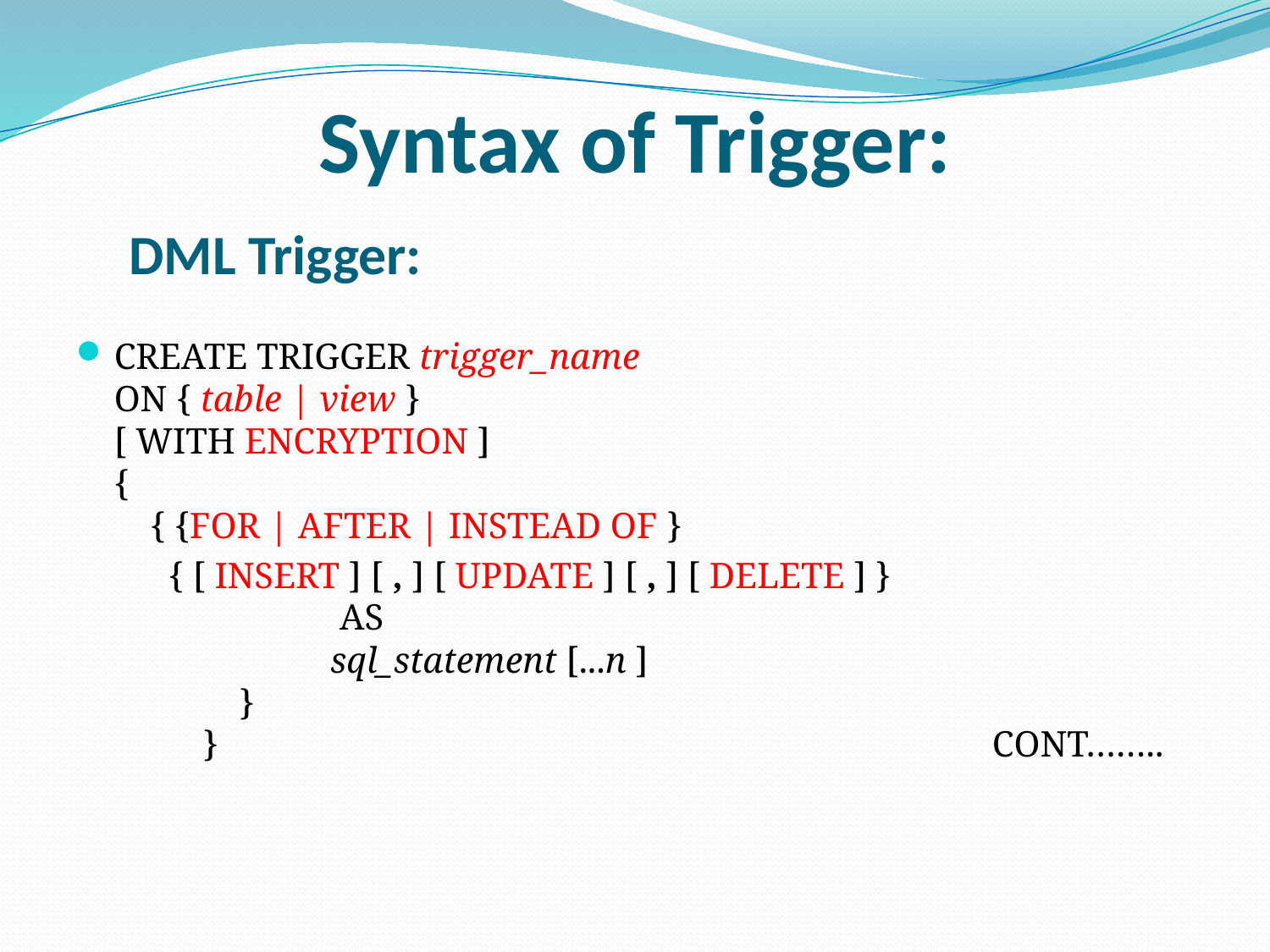

# Syntax of Trigger:
DML Trigger:
CREATE TRIGGER trigger_name
ON { table | view }
[ WITH ENCRYPTION ]
{
    { {FOR | AFTER | INSTEAD OF }
{ [ INSERT ] [ , ] [ UPDATE ] [ , ] [ DELETE ] }
               AS
              sql_statement [...n ]
    }
}						   CONT……..